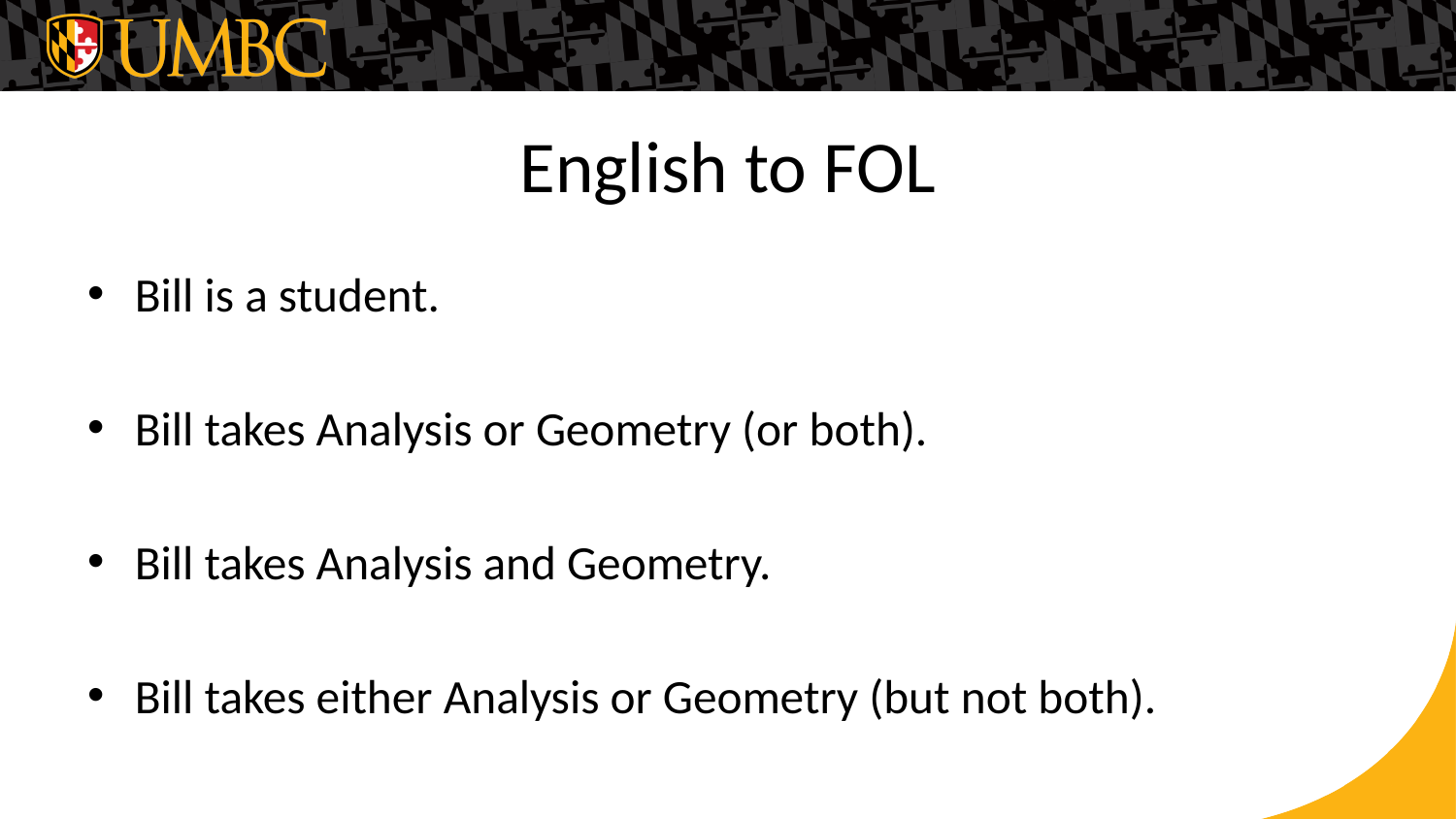

# English to FOL
Bill is a student.

Bill takes Analysis or Geometry (or both).

Bill takes Analysis and Geometry.

Bill takes either Analysis or Geometry (but not both).